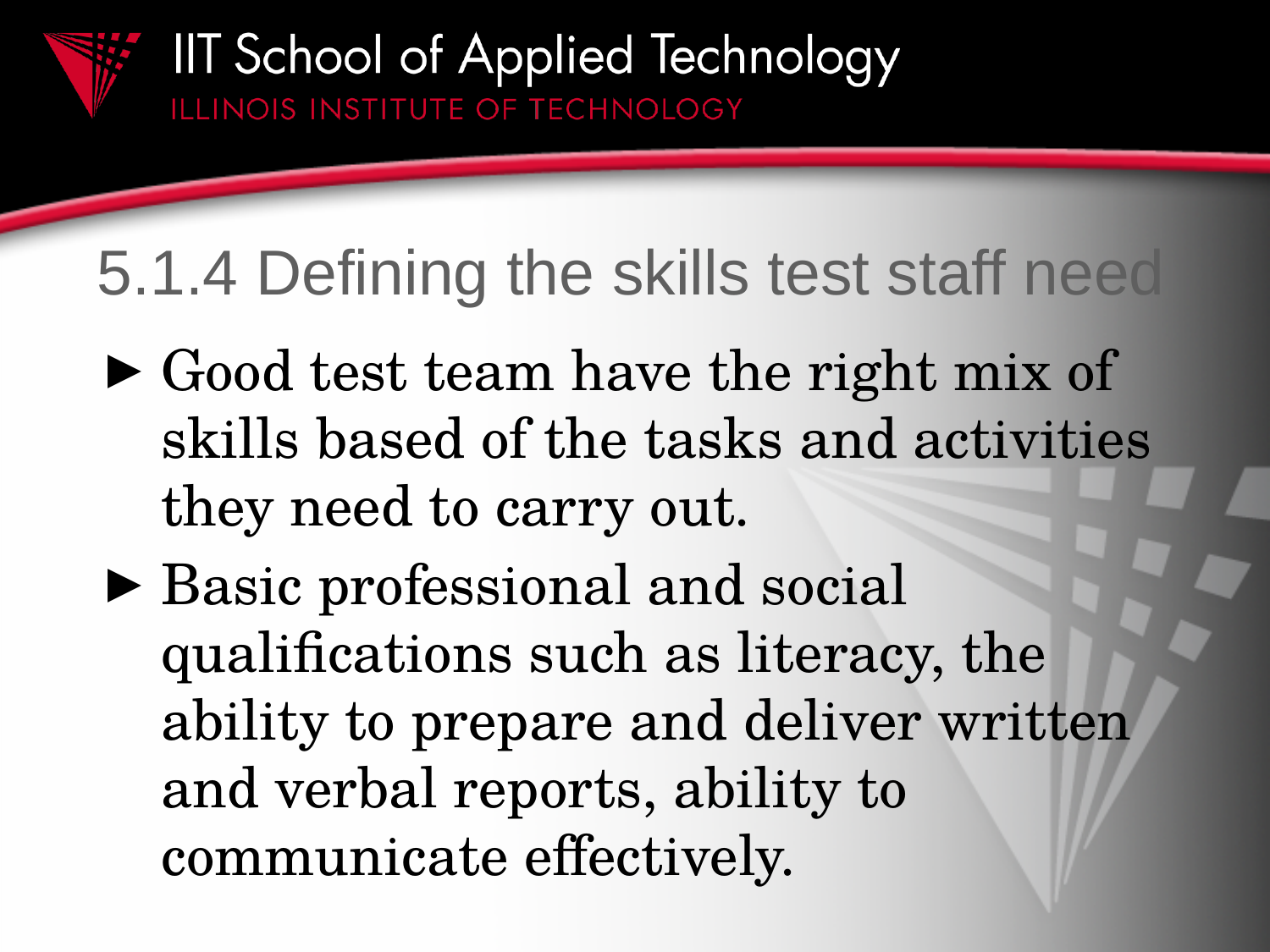

# 5.1.4 Defining the skills test staff need
Good test team have the right mix of skills based of the tasks and activities they need to carry out.
Basic professional and social qualifications such as literacy, the ability to prepare and deliver written and verbal reports, ability to communicate effectively.